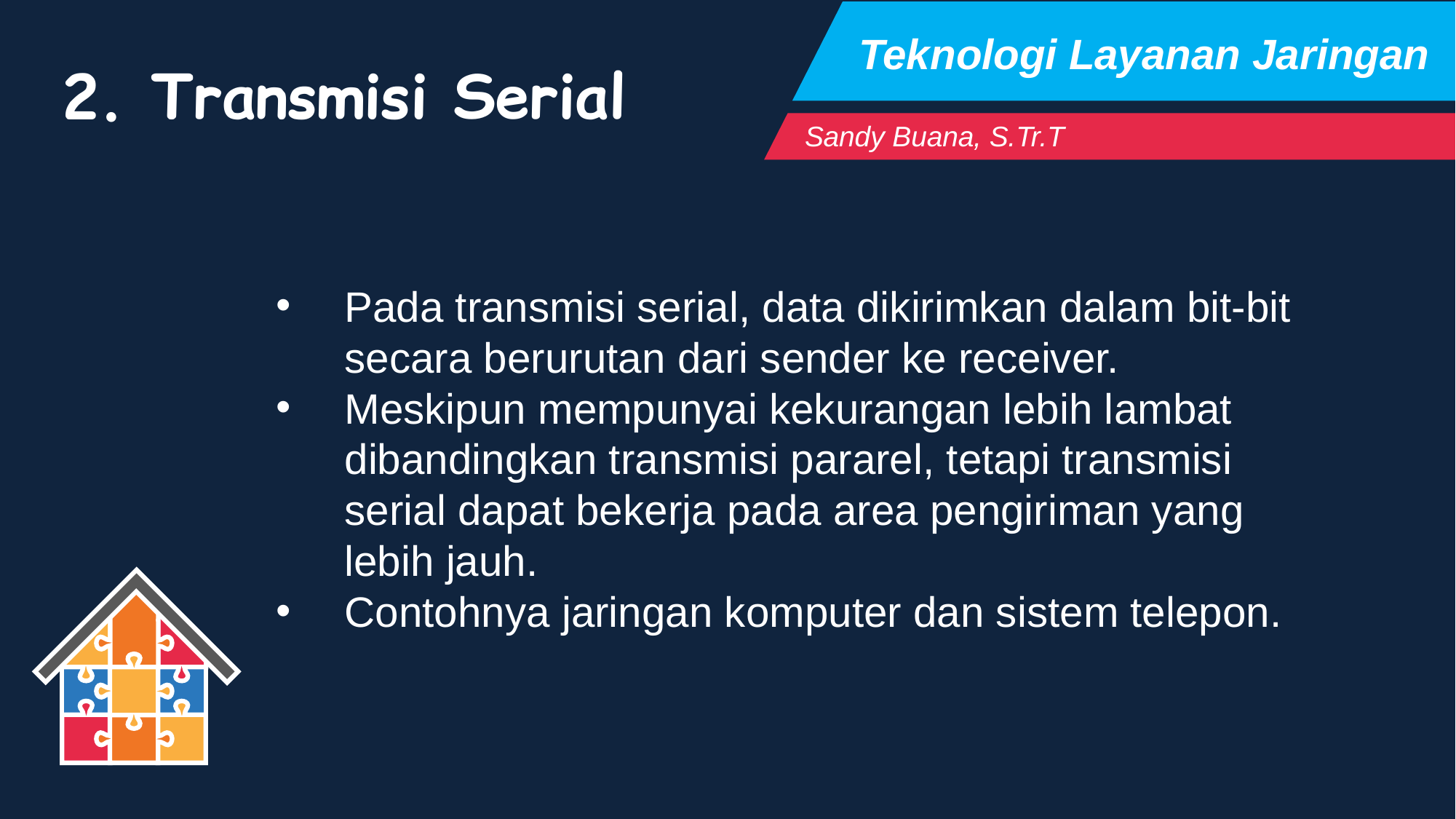

Teknologi Layanan Jaringan
2. Transmisi Serial

Sandy Buana, S.Tr.T
Pada transmisi serial, data dikirimkan dalam bit-bit secara berurutan dari sender ke receiver.
Meskipun mempunyai kekurangan lebih lambat dibandingkan transmisi pararel, tetapi transmisi serial dapat bekerja pada area pengiriman yang lebih jauh.
Contohnya jaringan komputer dan sistem telepon.